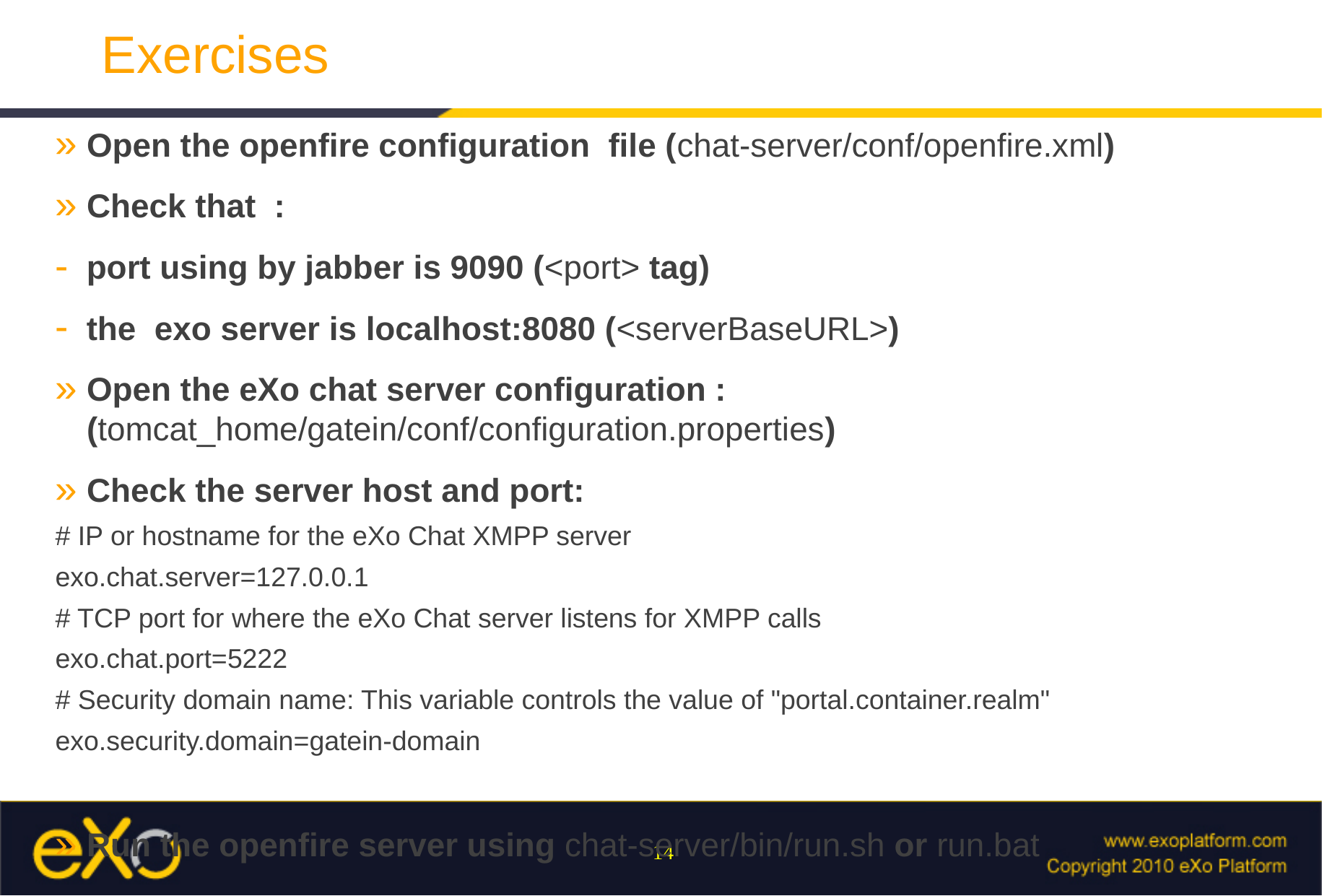

# Exercises
Open the openfire configuration  file (chat-server/conf/openfire.xml)
Check that  :
port using by jabber is 9090 (<port> tag)
the  exo server is localhost:8080 (<serverBaseURL>)
Open the eXo chat server configuration : (tomcat_home/gatein/conf/configuration.properties)
Check the server host and port:
# IP or hostname for the eXo Chat XMPP server
exo.chat.server=127.0.0.1
# TCP port for where the eXo Chat server listens for XMPP calls
exo.chat.port=5222
# Security domain name: This variable controls the value of "portal.container.realm"
exo.security.domain=gatein-domain

Run the openfire server using chat-server/bin/run.sh or run.bat